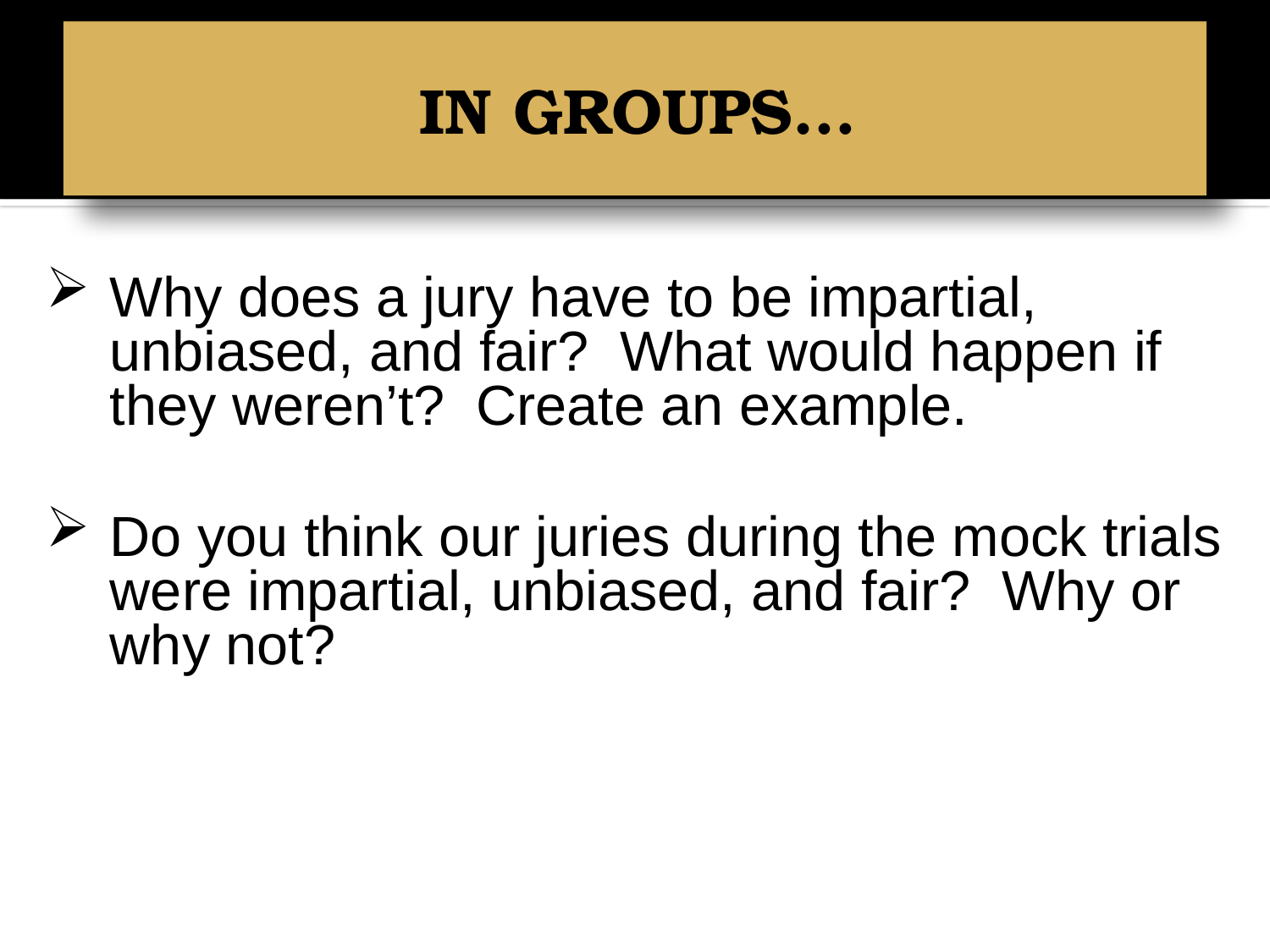

# BELL RINGER
IN GROUPS…
Why does a jury have to be impartial, unbiased, and fair?  What would happen if they weren’t?  Create an example.

Do you think our juries during the mock trials were impartial, unbiased, and fair?  Why or why not?